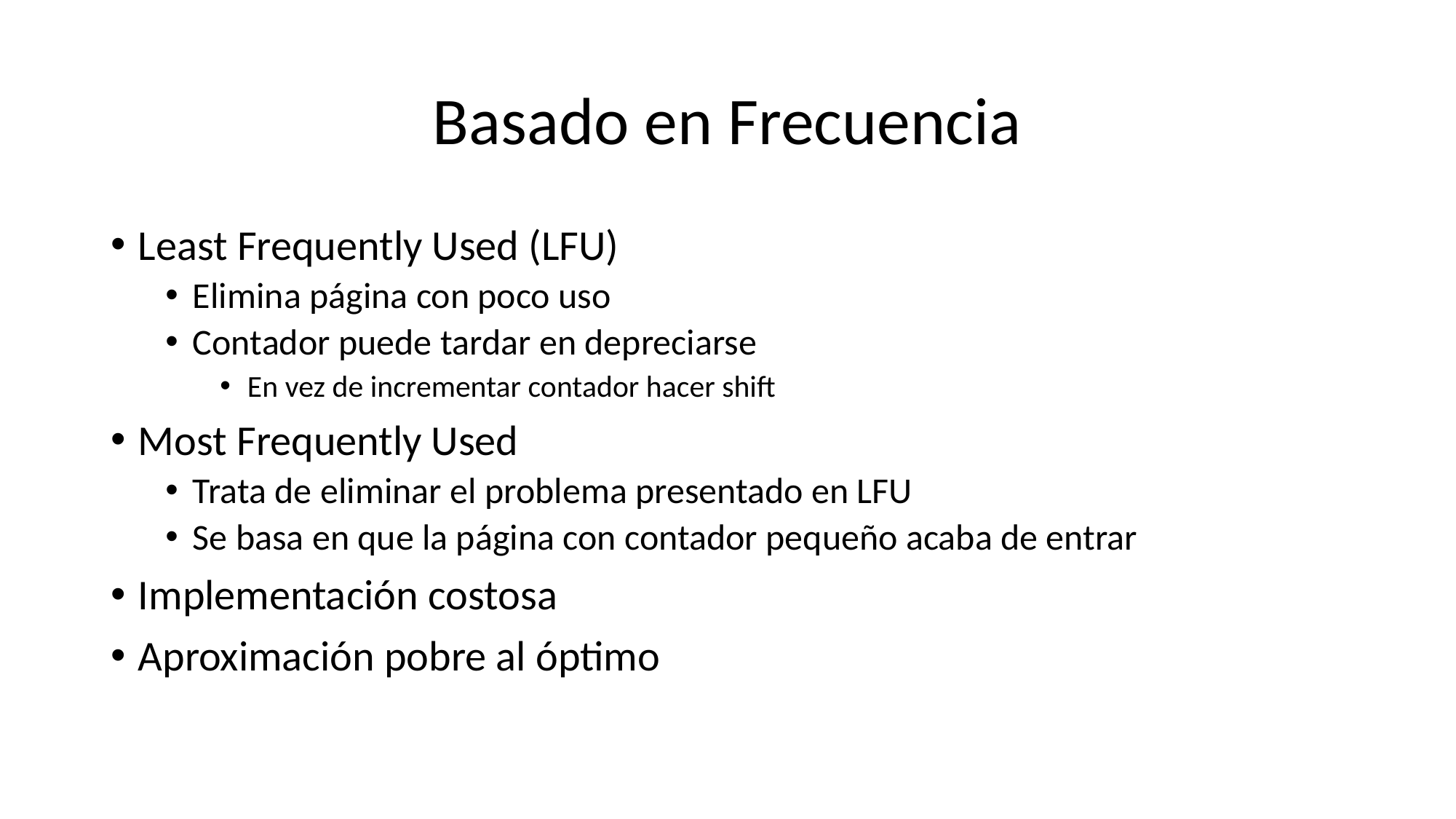

# Basado en Frecuencia
Least Frequently Used (LFU)
Elimina página con poco uso
Contador puede tardar en depreciarse
En vez de incrementar contador hacer shift
Most Frequently Used
Trata de eliminar el problema presentado en LFU
Se basa en que la página con contador pequeño acaba de entrar
Implementación costosa
Aproximación pobre al óptimo